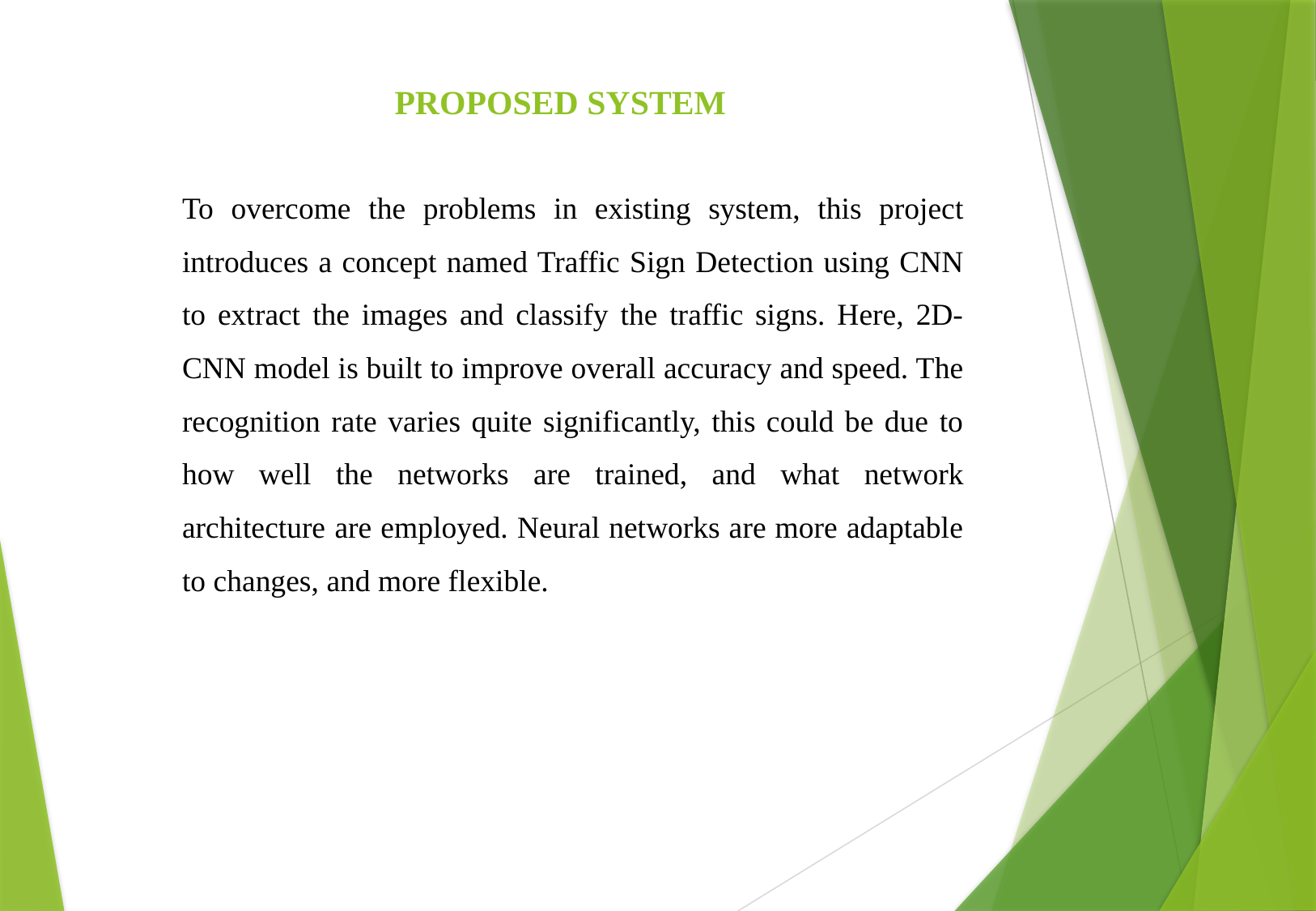

PROPOSED SYSTEM
To overcome the problems in existing system, this project introduces a concept named Traffic Sign Detection using CNN to extract the images and classify the traffic signs. Here, 2D-CNN model is built to improve overall accuracy and speed. The recognition rate varies quite significantly, this could be due to how well the networks are trained, and what network architecture are employed. Neural networks are more adaptable to changes, and more flexible.